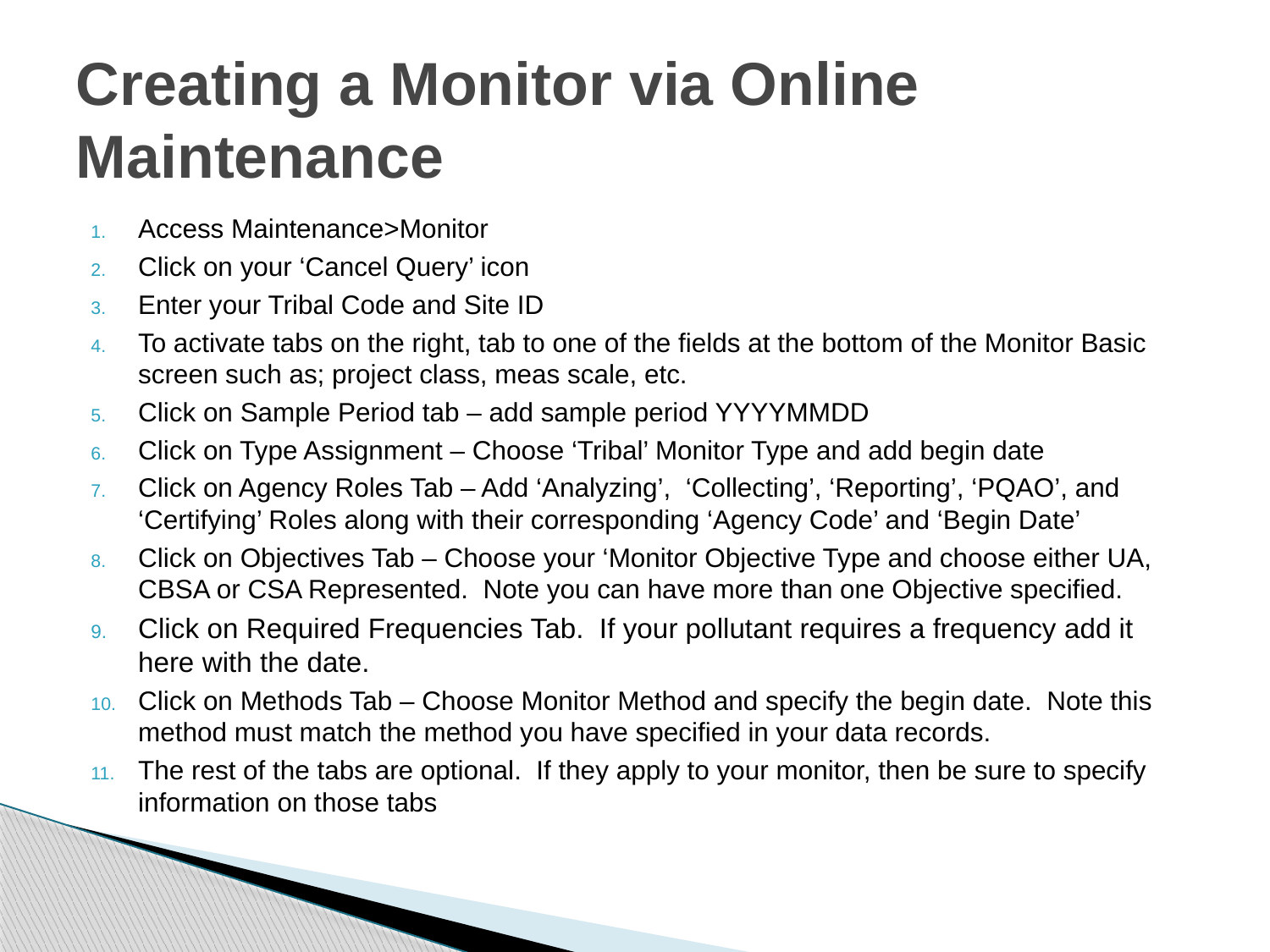

# Creating a Monitor via Online Maintenance
Access Maintenance>Monitor
Click on your ‘Cancel Query’ icon
Enter your Tribal Code and Site ID
To activate tabs on the right, tab to one of the fields at the bottom of the Monitor Basic screen such as; project class, meas scale, etc.
Click on Sample Period tab – add sample period YYYYMMDD
Click on Type Assignment – Choose ‘Tribal’ Monitor Type and add begin date
Click on Agency Roles Tab – Add ‘Analyzing’,  ‘Collecting’, ‘Reporting’, ‘PQAO’, and ‘Certifying’ Roles along with their corresponding ‘Agency Code’ and ‘Begin Date’
Click on Objectives Tab – Choose your ‘Monitor Objective Type and choose either UA, CBSA or CSA Represented.  Note you can have more than one Objective specified.
Click on Required Frequencies Tab.  If your pollutant requires a frequency add it   here with the date.
Click on Methods Tab – Choose Monitor Method and specify the begin date.  Note this method must match the method you have specified in your data records.
The rest of the tabs are optional.  If they apply to your monitor, then be sure to specify information on those tabs